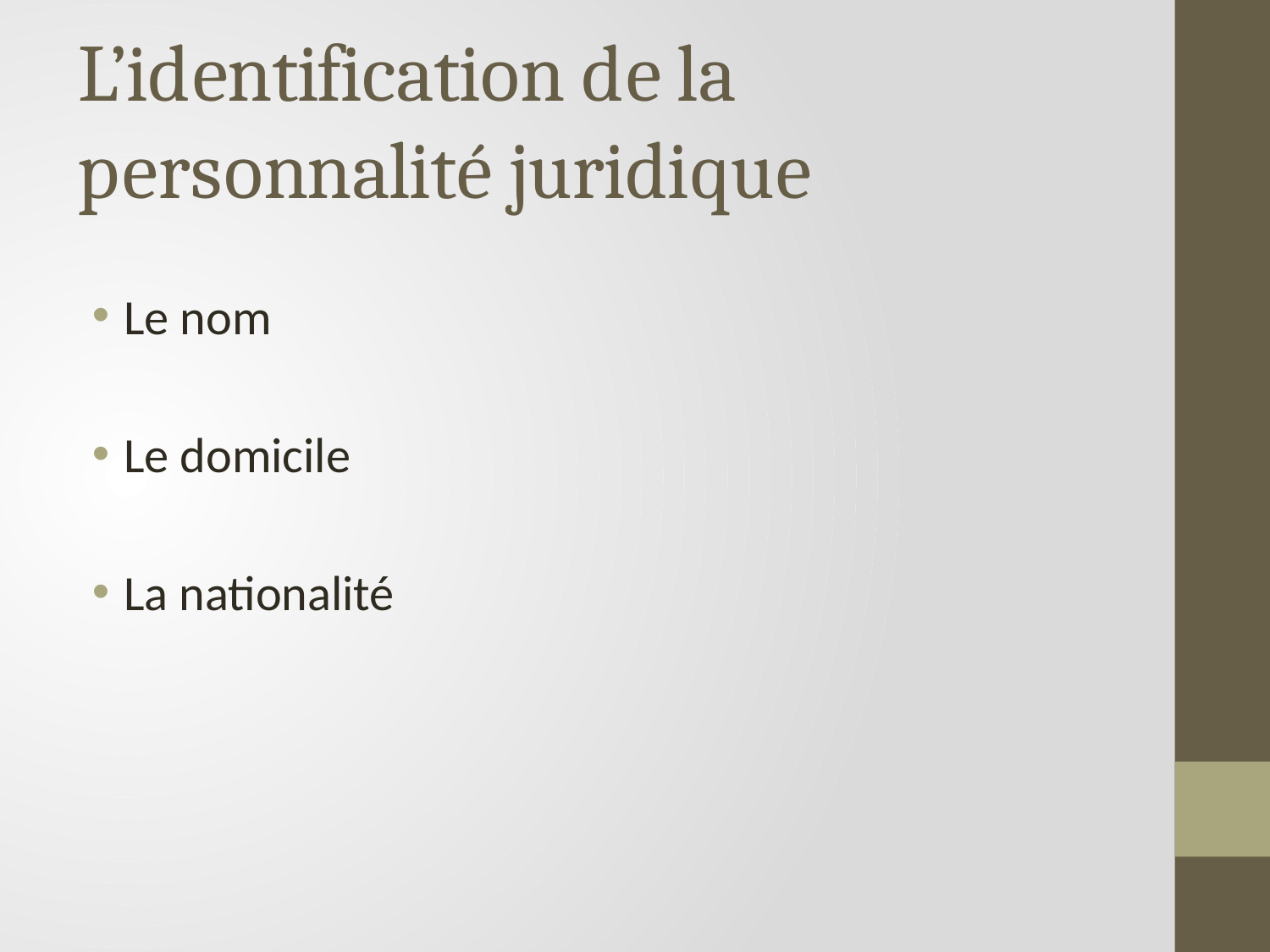

# L’identification de la personnalité juridique

Le nom

Le domicile

La nationalité